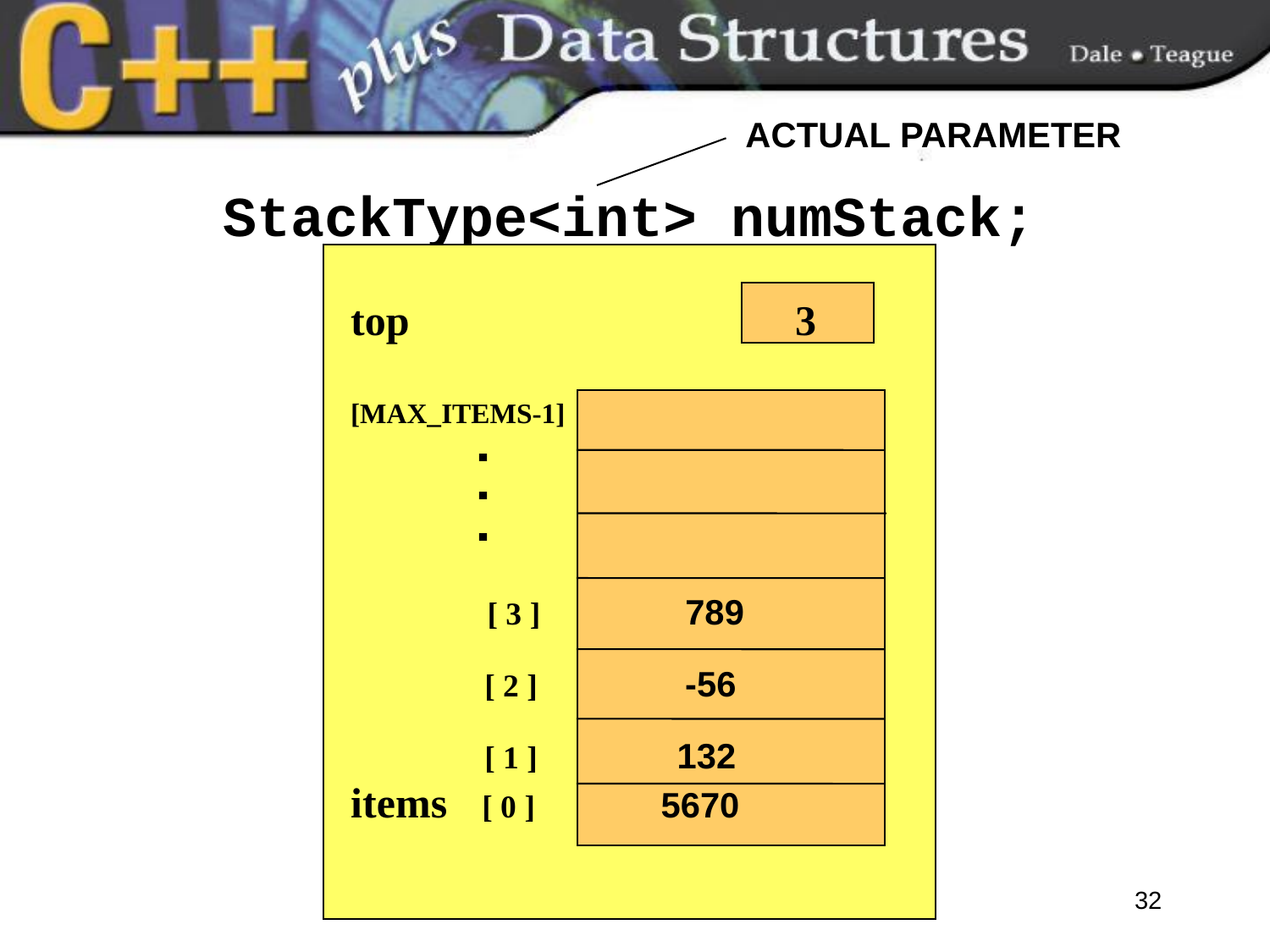

ACTUAL PARAMETER

# StackType<int> numStack;

top			      3

[MAX_ITEMS-1]
            .
            .
            .

                 [ 3 ]                  789

	 [ 2 ] 	          -56

	 [ 1 ] 	         132
items    [ 0 ] 	       5670

32